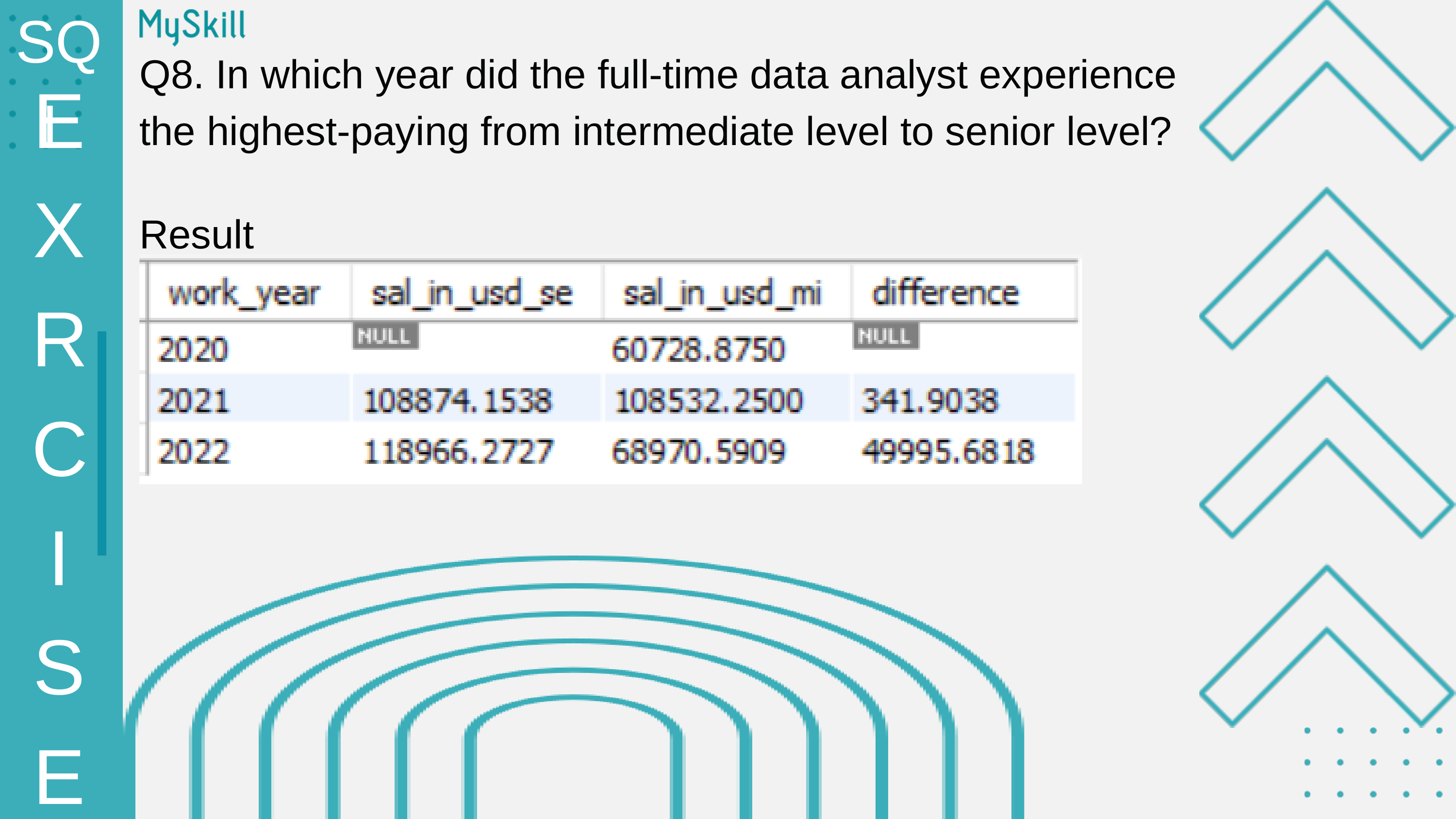

SQL

Q8. In which year did the full-time data analyst experience the highest-paying from intermediate level to senior level?
E
X
R
C
I
S
E
Result